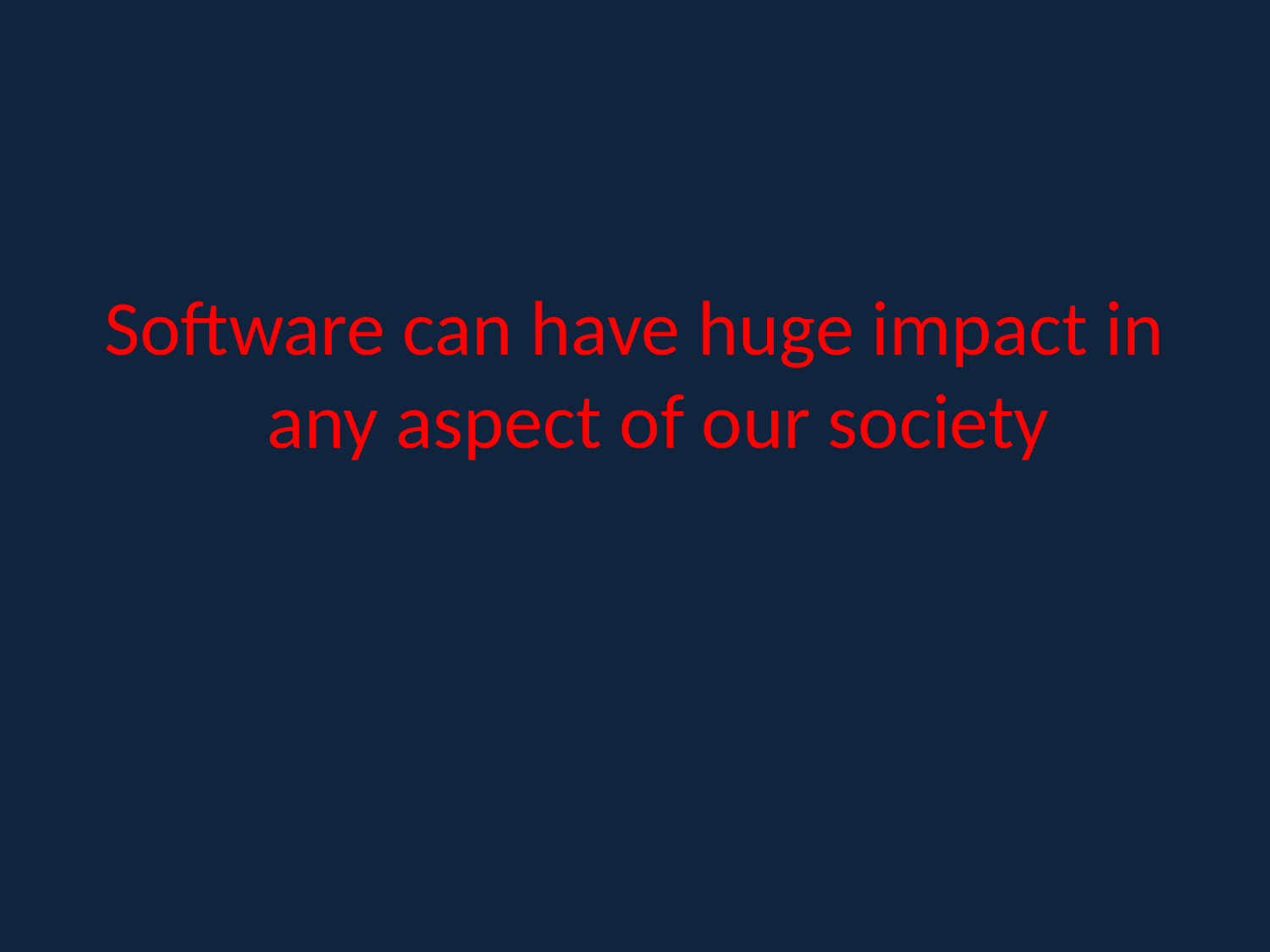

Software can have huge impact in any aspect of our society